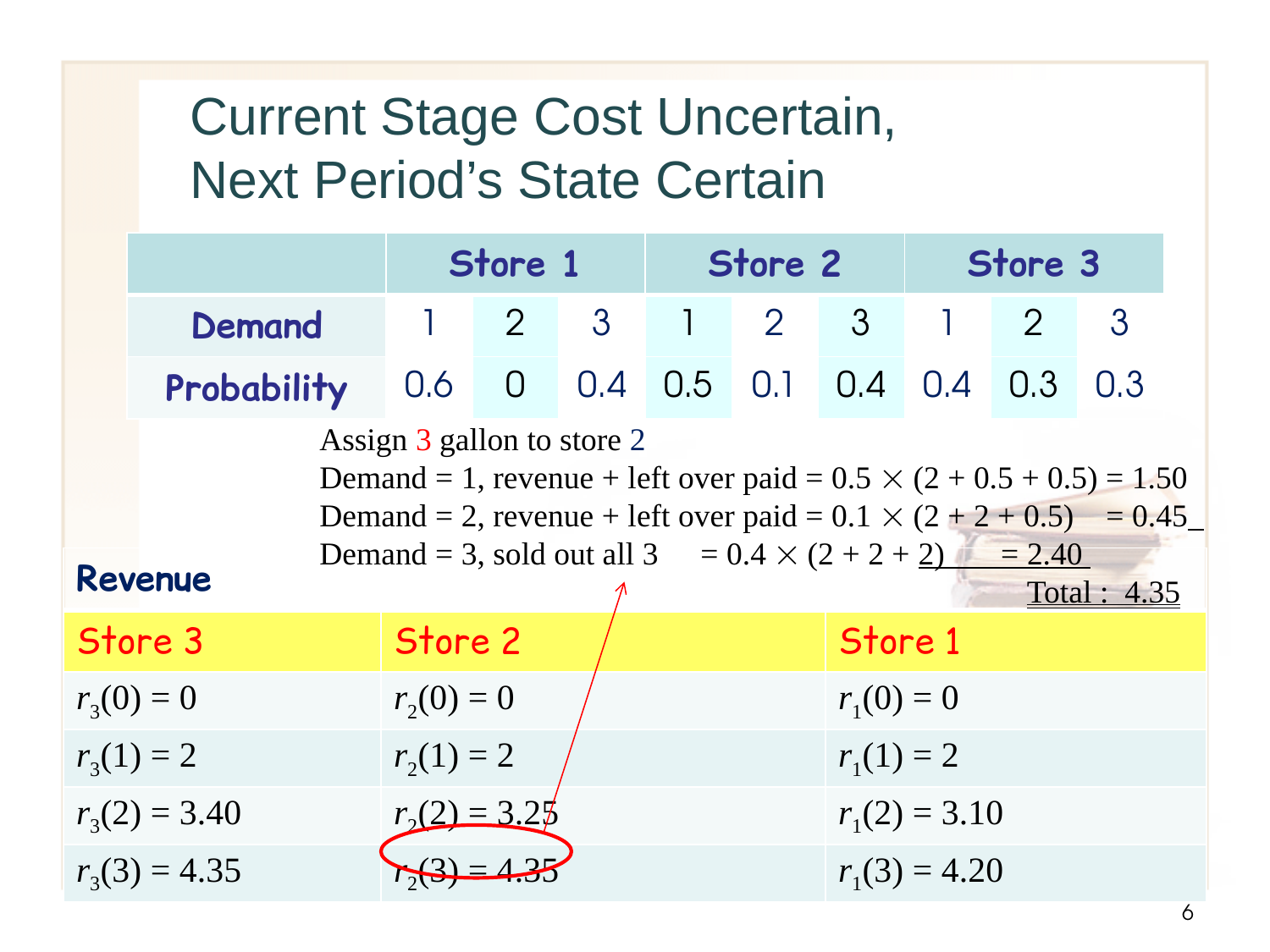

# Current Stage Cost Uncertain, Next Period’s State Certain
|  | Store 1 |  |  | Store 2 |  |  | Store 3 |  |  |
| --- | --- | --- | --- | --- | --- | --- | --- | --- | --- |
| Demand | 1 | 2 | 3 | 1 | 2 | 3 | 1 | 2 | 3 |
| Probability | 0.6 | 0 | 0.4 | 0.5 | 0.1 | 0.4 | 0.4 | 0.3 | 0.3 |
Assign 3 gallon to store 2
Demand = 1, revenue + left over paid = 0.5 × (2 + 0.5 + 0.5) = 1.50
Demand = 2, revenue + left over paid = 0.1 × (2 + 2 + 0.5)    = 0.45
Demand = 3, sold out all 3	= 0.4 × (2 + 2 + 2)       = 2.40
					         Total :  4.35
| Revenue |  |  |
| --- | --- | --- |
| Store 3 | Store 2 | Store 1 |
| r3(0) = 0 | r2(0) = 0 | r1(0) = 0 |
| r3(1) = 2 | r2(1) = 2 | r1(1) = 2 |
| r3(2) = 3.40 | r2(2) = 3.25 | r1(2) = 3.10 |
| r3(3) = 4.35 | r2(3) = 4.35 | r1(3) = 4.20 |

6